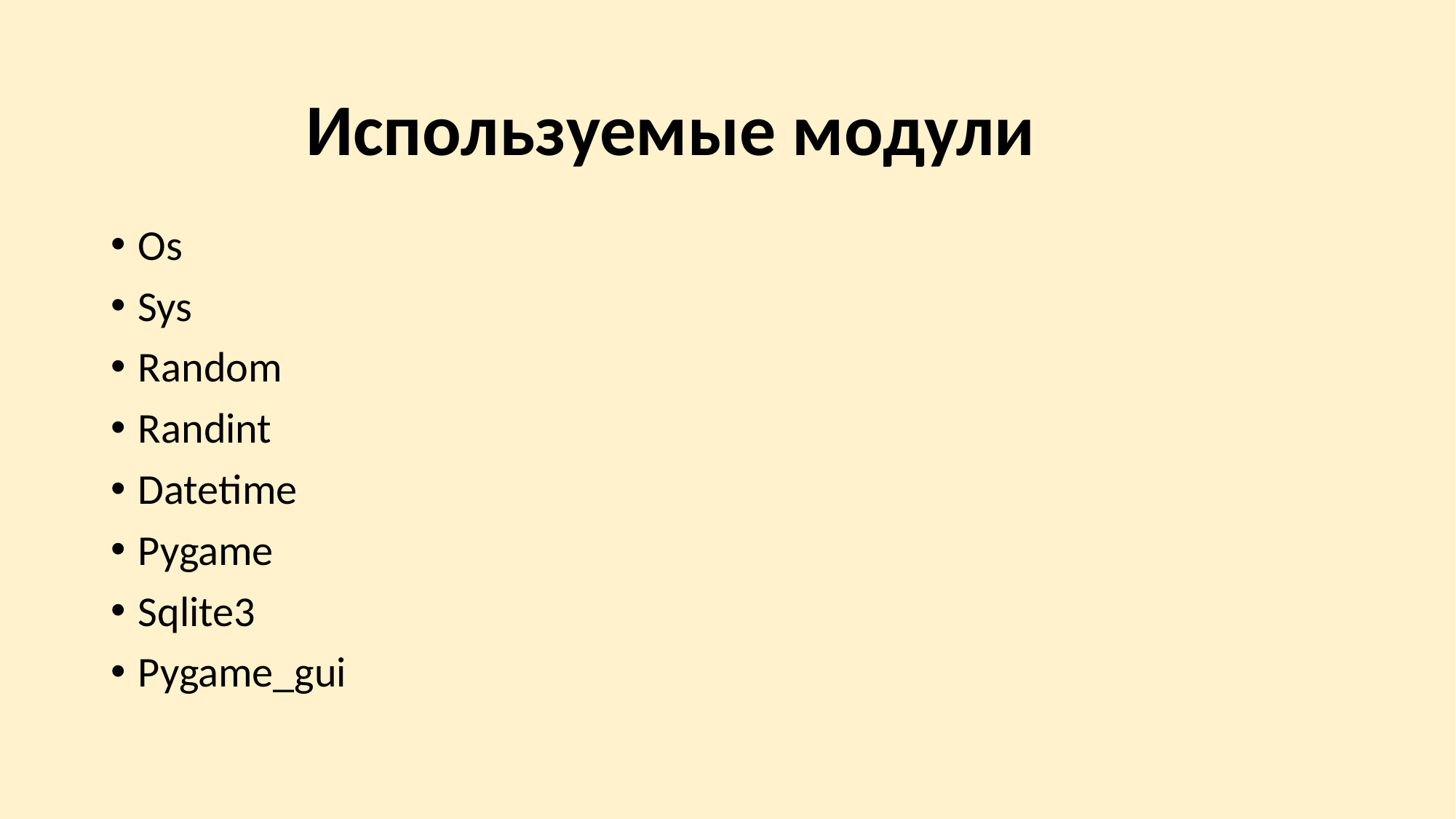

# Используемые модули
Os
Sys
Random
Randint
Datetime
Pygame
Sqlite3
Pygame_gui